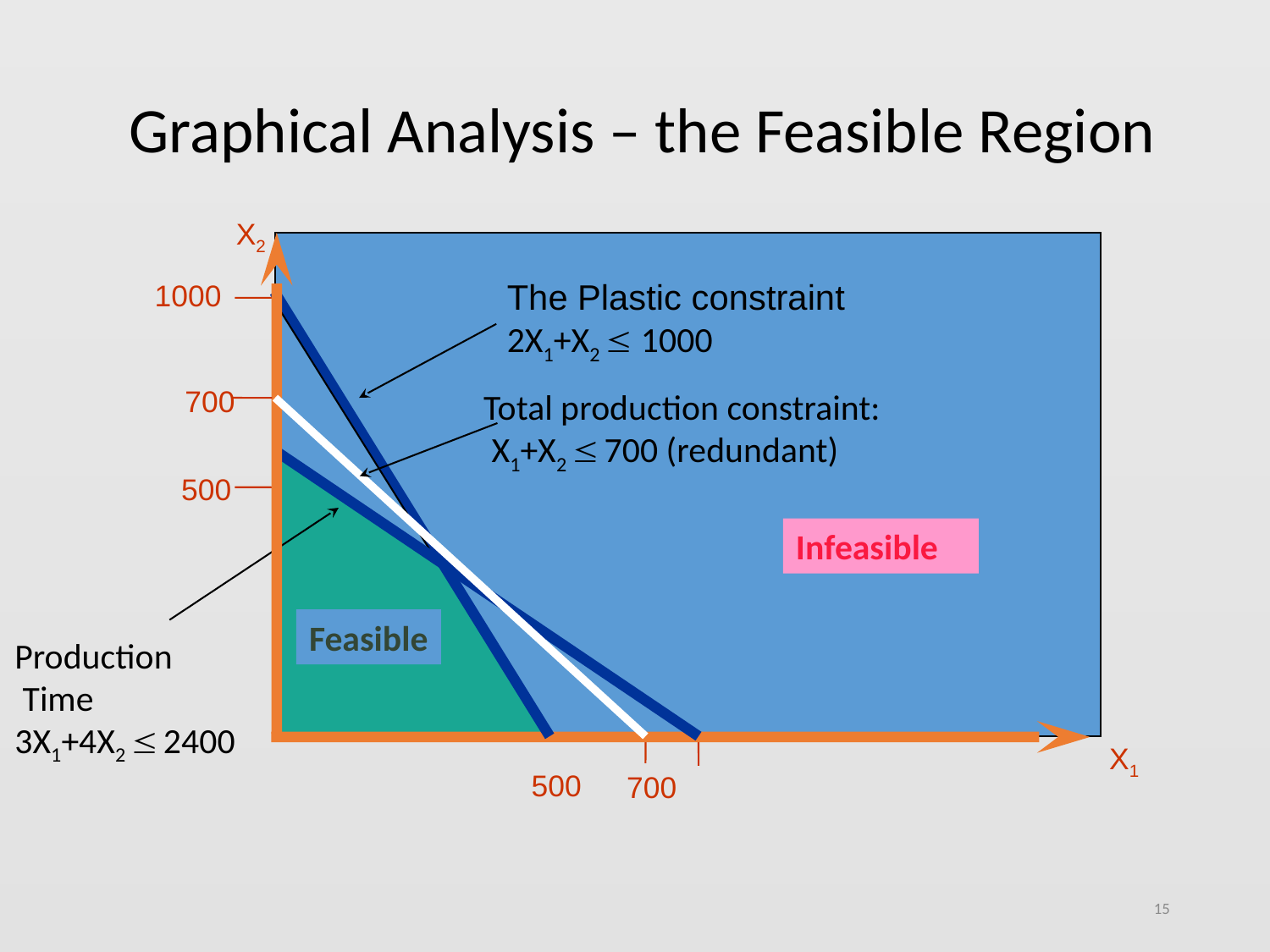

# Graphical Analysis – the Feasible Region

X2

The Plastic constraint
2X1+X2 ≤ 1000

1000

700
 Total production constraint:
  X1+X2 ≤ 700 (redundant)

500

Infeasible
Feasible
Production
 Time
3X1+4X2 ≤ 2400

X1

500
700
15